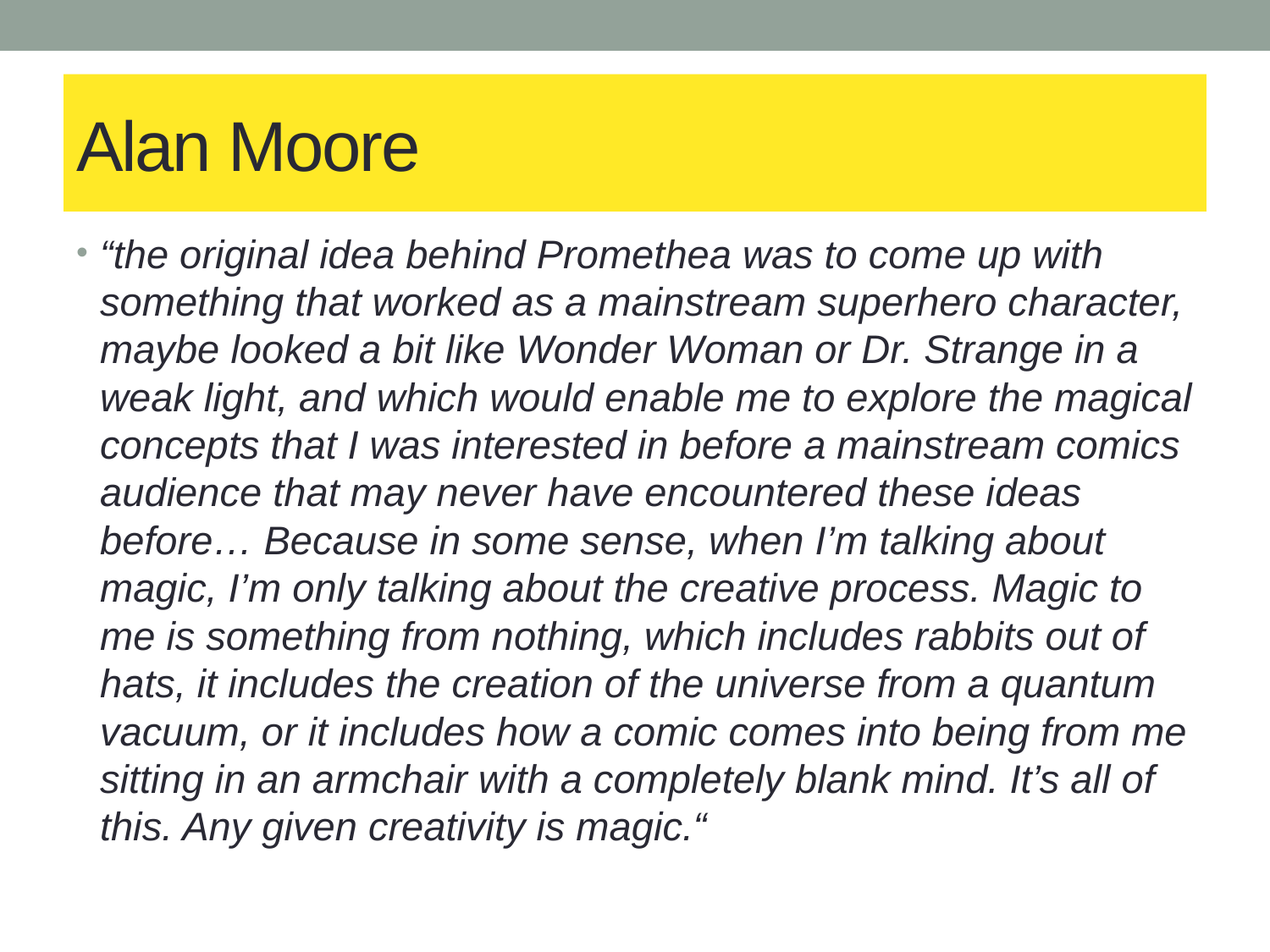

# Alan Moore
“the original idea behind Promethea was to come up with something that worked as a mainstream superhero character, maybe looked a bit like Wonder Woman or Dr. Strange in a weak light, and which would enable me to explore the magical concepts that I was interested in before a mainstream comics audience that may never have encountered these ideas before… Because in some sense, when I’m talking about magic, I’m only talking about the creative process. Magic to me is something from nothing, which includes rabbits out of hats, it includes the creation of the universe from a quantum vacuum, or it includes how a comic comes into being from me sitting in an armchair with a completely blank mind. It’s all of this. Any given creativity is magic.“